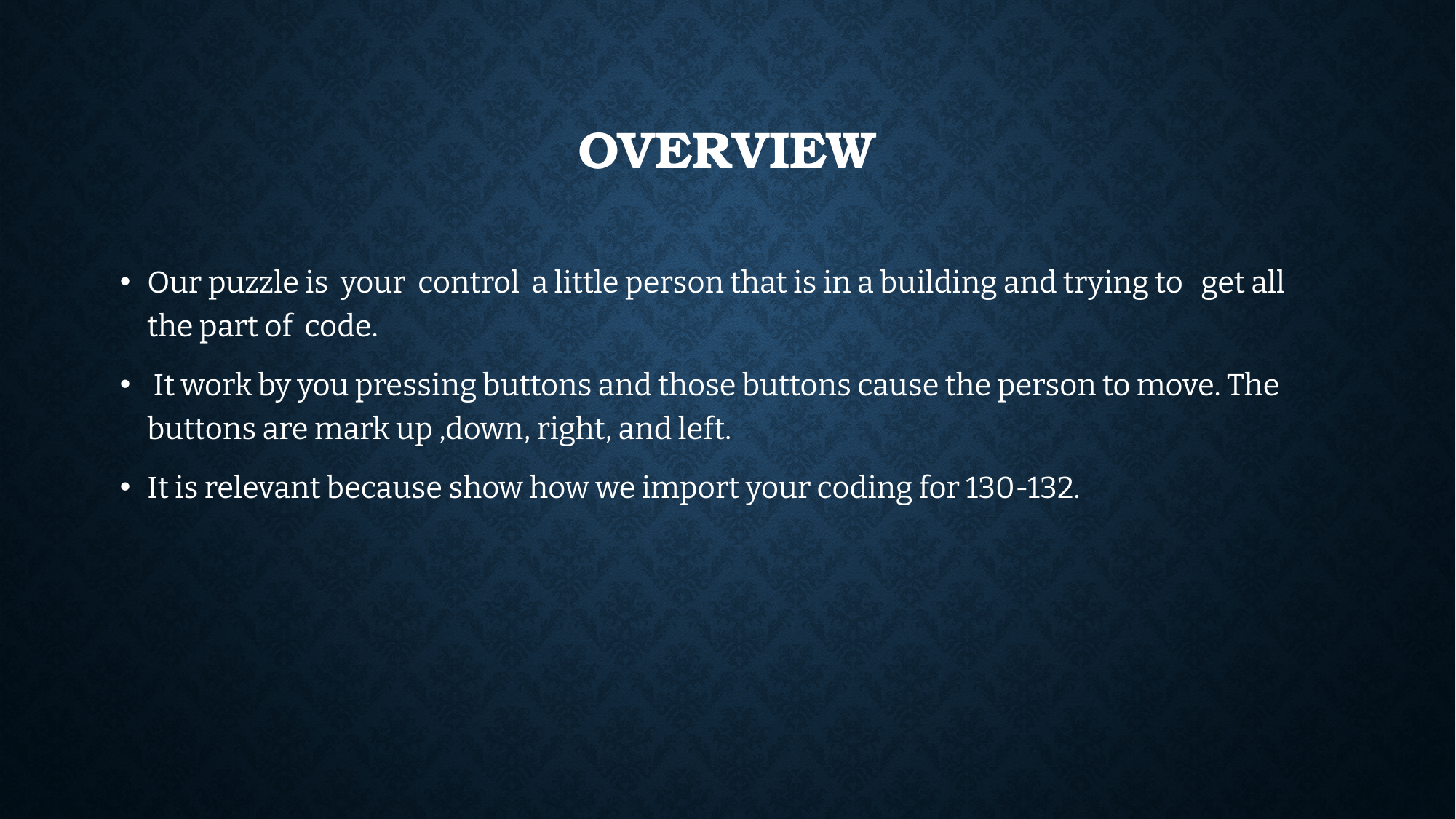

# overview
Our puzzle is  your  control  a little person that is in a building and trying to   get all the part of  code.
 It work by you pressing buttons and those buttons cause the person to move. The buttons are mark up ,down, right, and left.
It is relevant because show how we import your coding for 130-132.